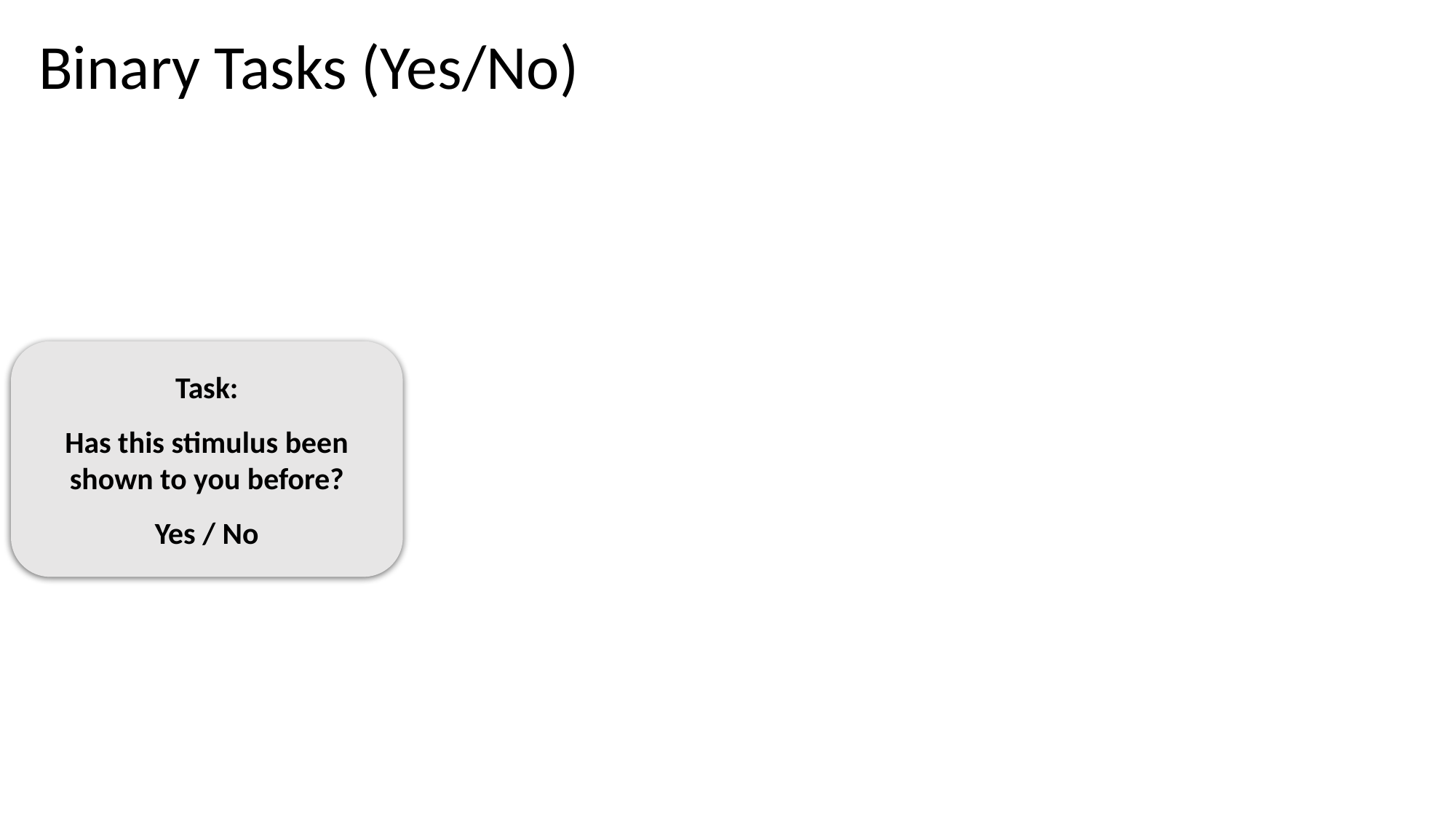

# Binary Tasks (Yes/No)

Task:

Has this stimulus been shown to you before?

Yes / No